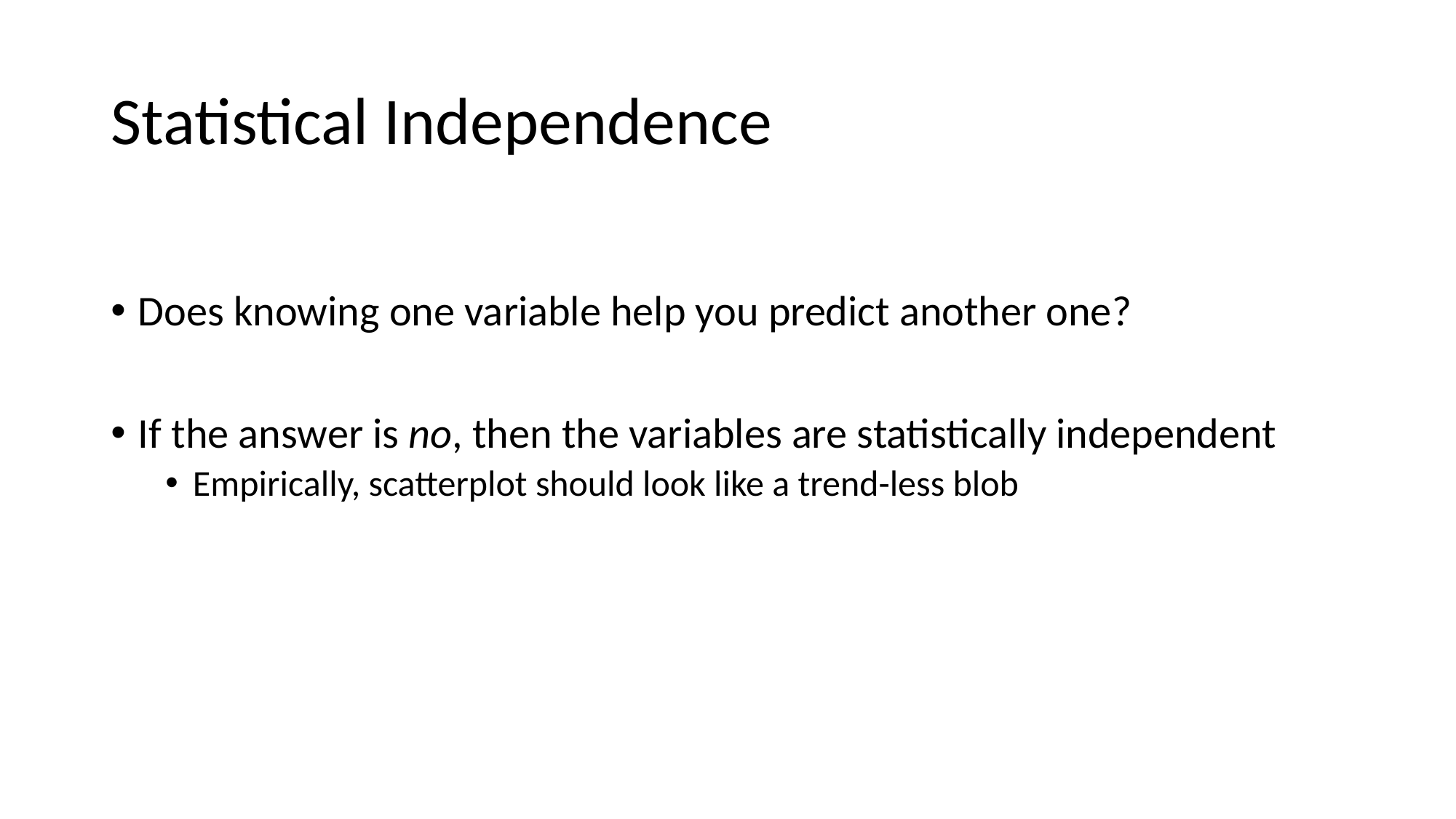

# Statistical Independence

Does knowing one variable help you predict another one?

If the answer is no, then the variables are statistically independent
Empirically, scatterplot should look like a trend-less blob